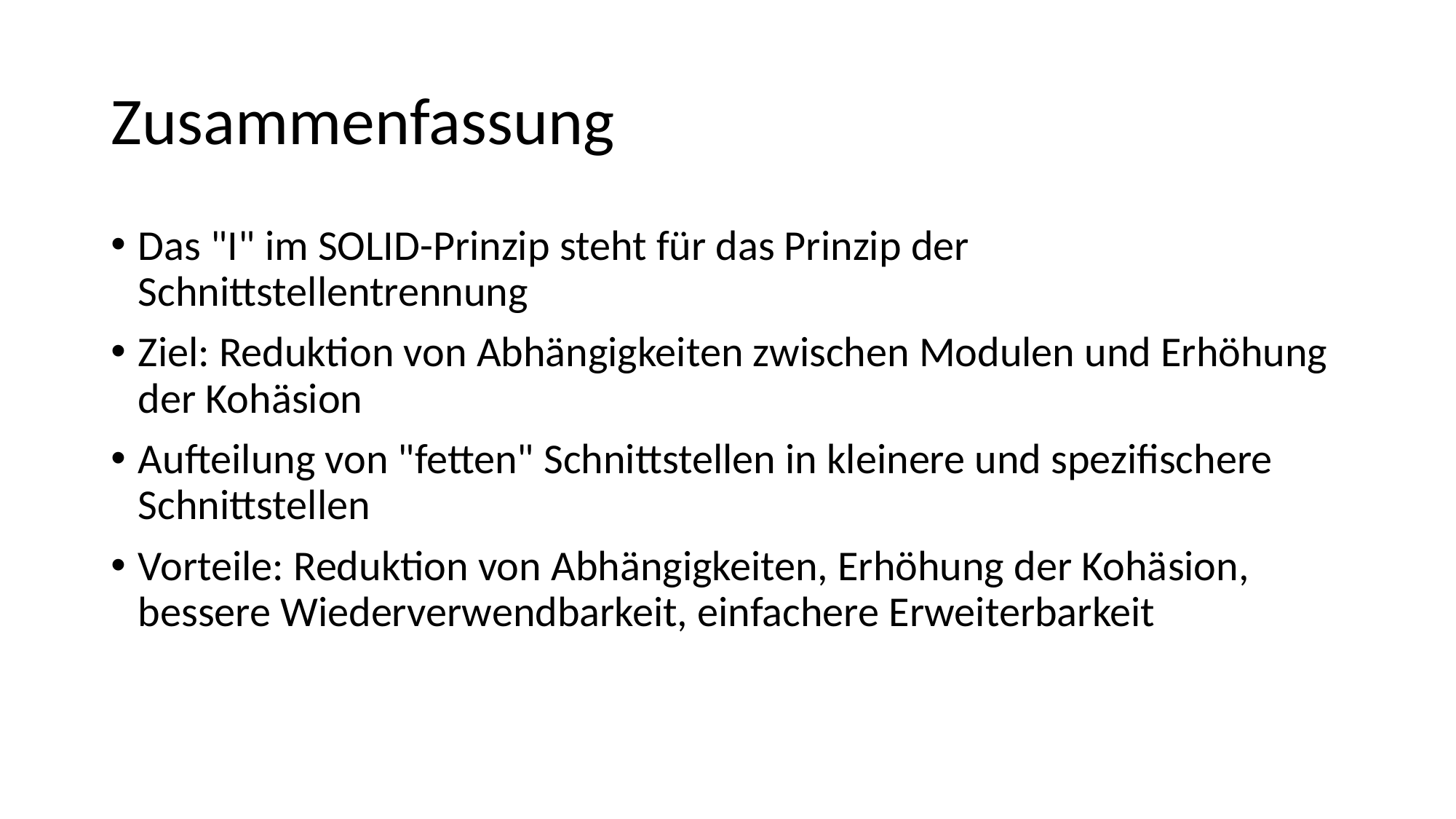

# Zusammenfassung
Das "I" im SOLID-Prinzip steht für das Prinzip der Schnittstellentrennung
Ziel: Reduktion von Abhängigkeiten zwischen Modulen und Erhöhung der Kohäsion
Aufteilung von "fetten" Schnittstellen in kleinere und spezifischere Schnittstellen
Vorteile: Reduktion von Abhängigkeiten, Erhöhung der Kohäsion, bessere Wiederverwendbarkeit, einfachere Erweiterbarkeit